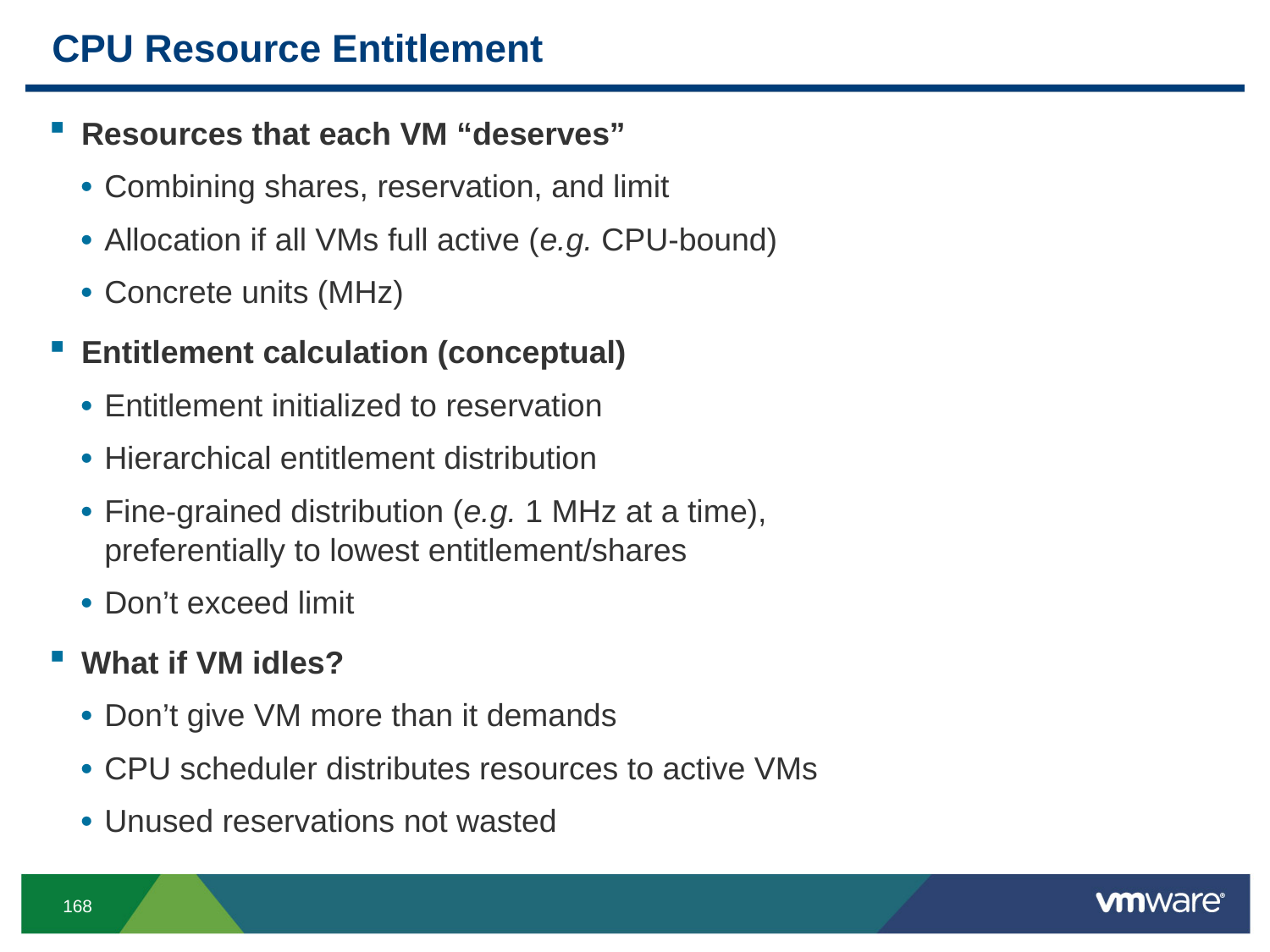

# CPU Resource Entitlement
Resources that each VM “deserves”
Combining shares, reservation, and limit
Allocation if all VMs full active (e.g. CPU-bound)
Concrete units (MHz)
Entitlement calculation (conceptual)
Entitlement initialized to reservation
Hierarchical entitlement distribution
Fine-grained distribution (e.g. 1 MHz at a time),
preferentially to lowest entitlement/shares
Don’t exceed limit
What if VM idles?
Don’t give VM more than it demands
CPU scheduler distributes resources to active VMs
Unused reservations not wasted